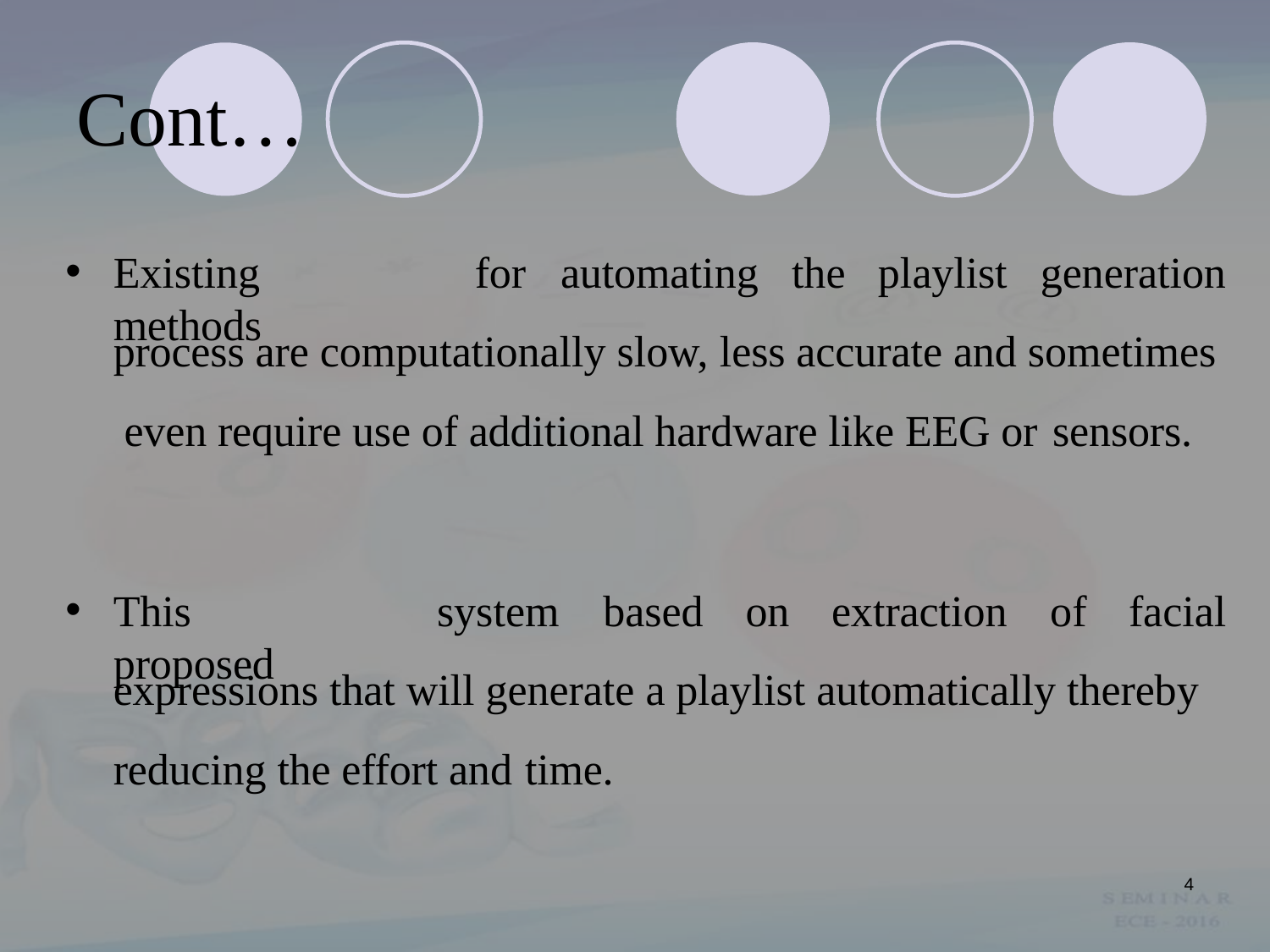

# Cont…
Existing	methods
for	automating	the	playlist	generation
process are computationally slow, less accurate and sometimes  even require use of additional hardware like EEG or sensors.
This	proposed
system	based	on	extraction	of	facial
expressions that will generate a playlist automatically thereby  reducing the effort and time.
4